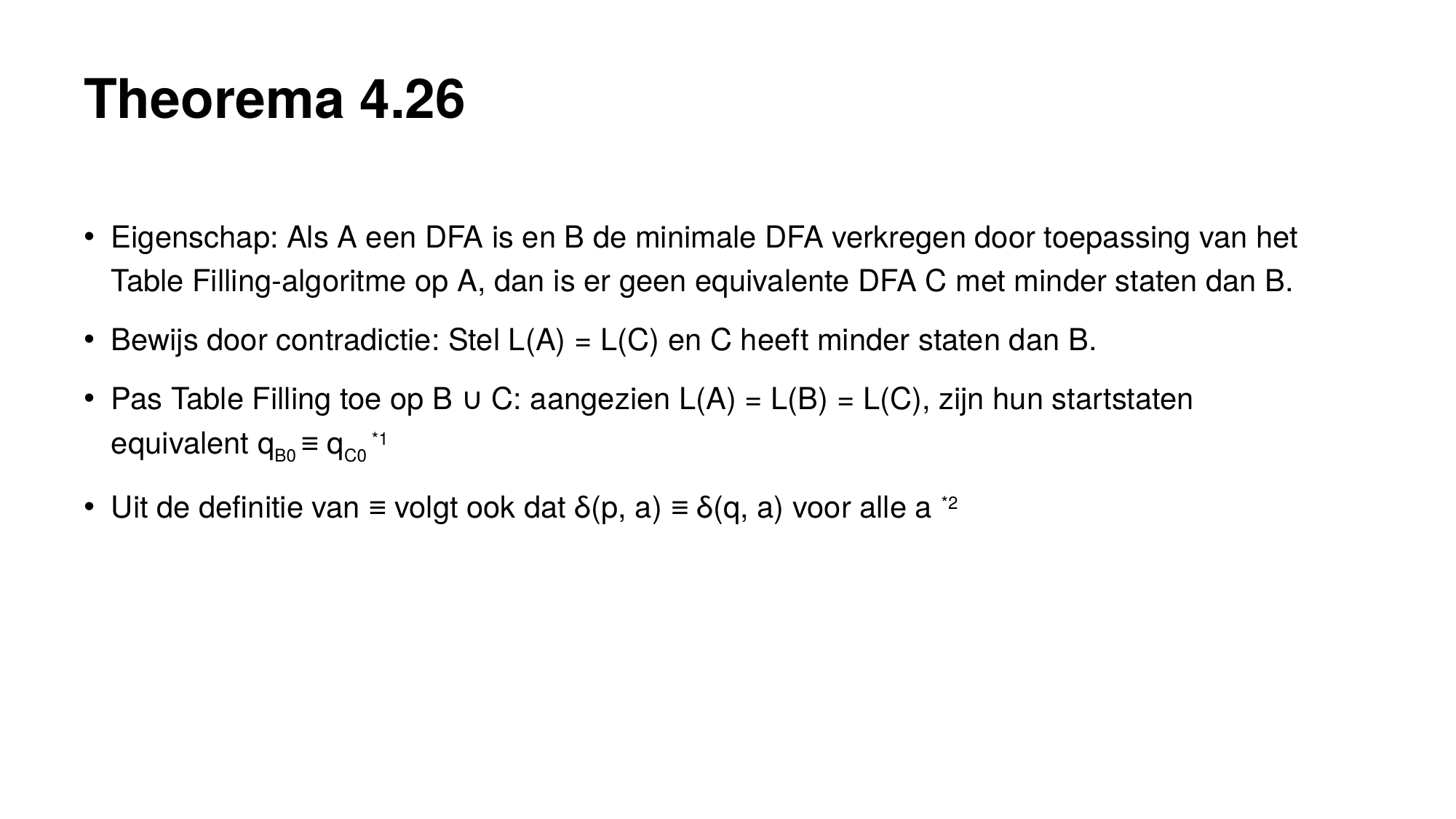

# Theorema 4.26
Eigenschap: Als A een DFA is en B de minimale DFA verkregen door toepassing van het Table Filling-algoritme op A, dan is er geen equivalente DFA C met minder staten dan B.
Bewijs door contradictie: Stel L(A) = L(C) en C heeft minder staten dan B.
Pas Table Filling toe op B ∪ C: aangezien L(A) = L(B) = L(C), zijn hun startstaten equivalent qB0 ≡ qC0 *1
Uit de definitie van ≡ volgt ook dat δ(p, a) ≡ δ(q, a) voor alle a *2